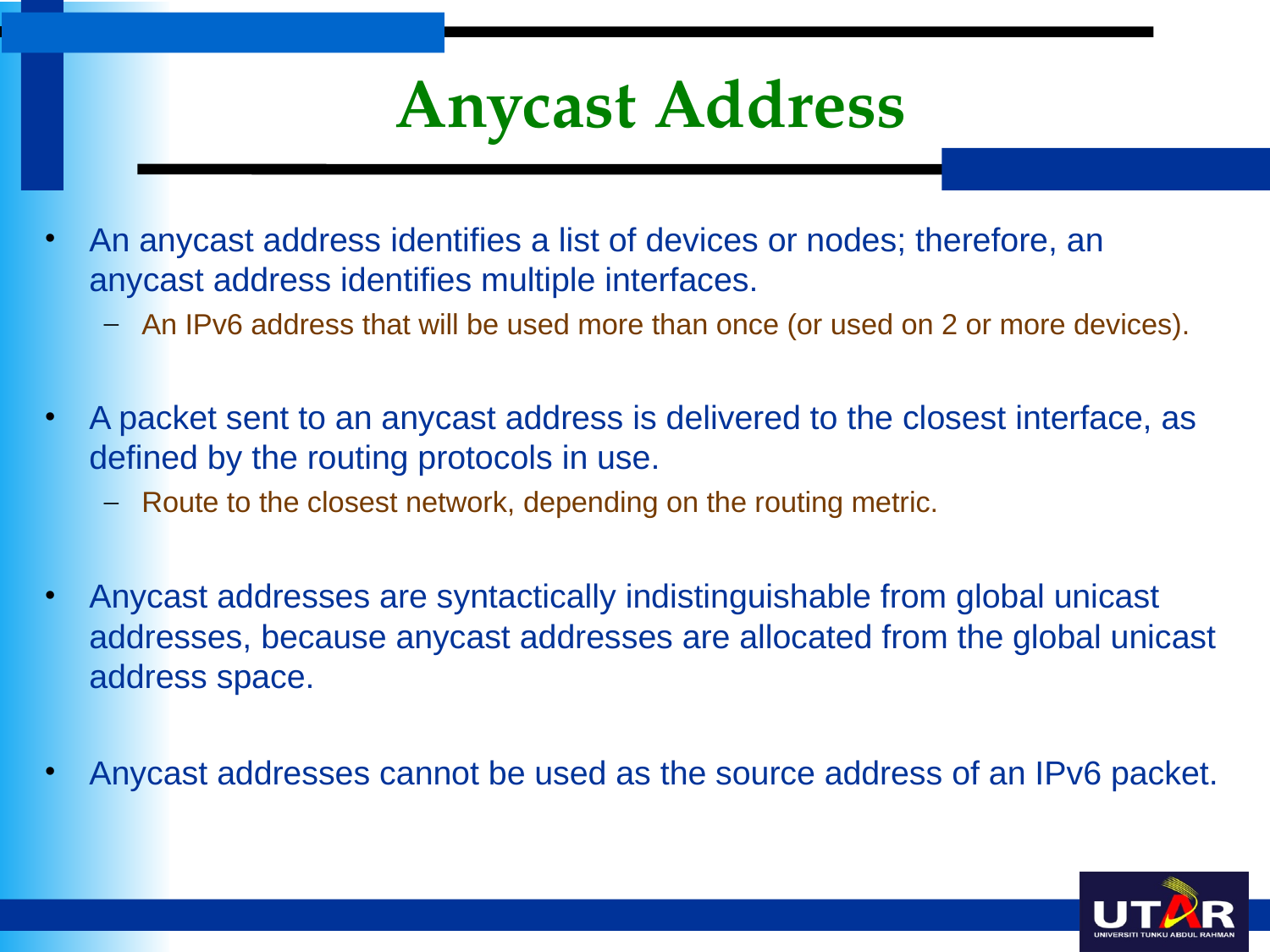

# Anycast Address
An anycast address identifies a list of devices or nodes; therefore, an anycast address identifies multiple interfaces.
An IPv6 address that will be used more than once (or used on 2 or more devices).

A packet sent to an anycast address is delivered to the closest interface, as defined by the routing protocols in use.
Route to the closest network, depending on the routing metric.

Anycast addresses are syntactically indistinguishable from global unicast addresses, because anycast addresses are allocated from the global unicast address space.

Anycast addresses cannot be used as the source address of an IPv6 packet.